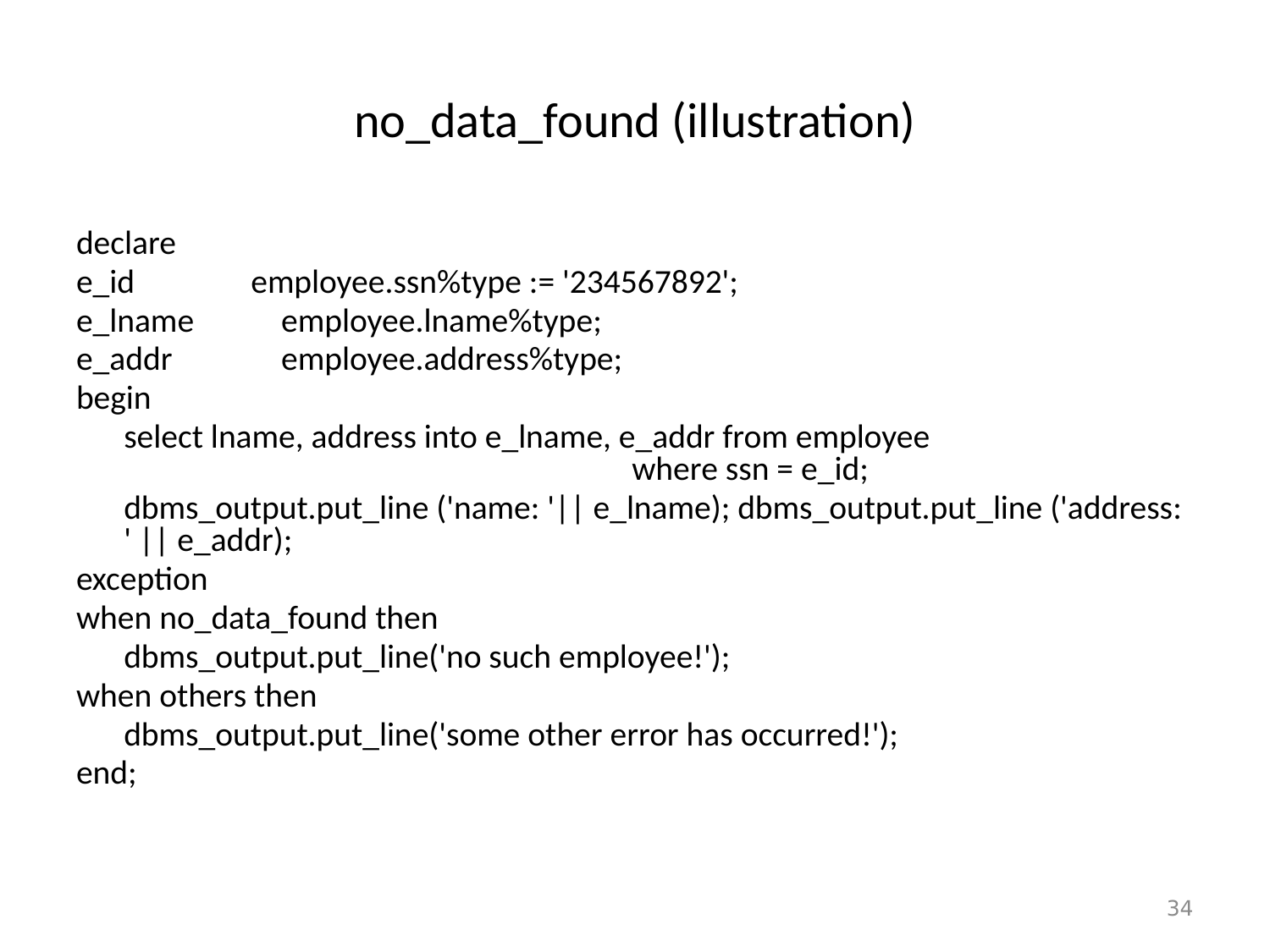

# no_data_found (illustration)
declare
e_id 	employee.ssn%type := '234567892';
e_lname 	    employee.lname%type;
e_addr 	    employee.address%type;
begin
	select lname, address into e_lname, e_addr from employee 						where ssn = e_id;
	dbms_output.put_line ('name: '|| e_lname); dbms_output.put_line ('address: ' || e_addr);
exception
when no_data_found then
	dbms_output.put_line('no such employee!');
when others then
	dbms_output.put_line('some other error has occurred!');
end;
34